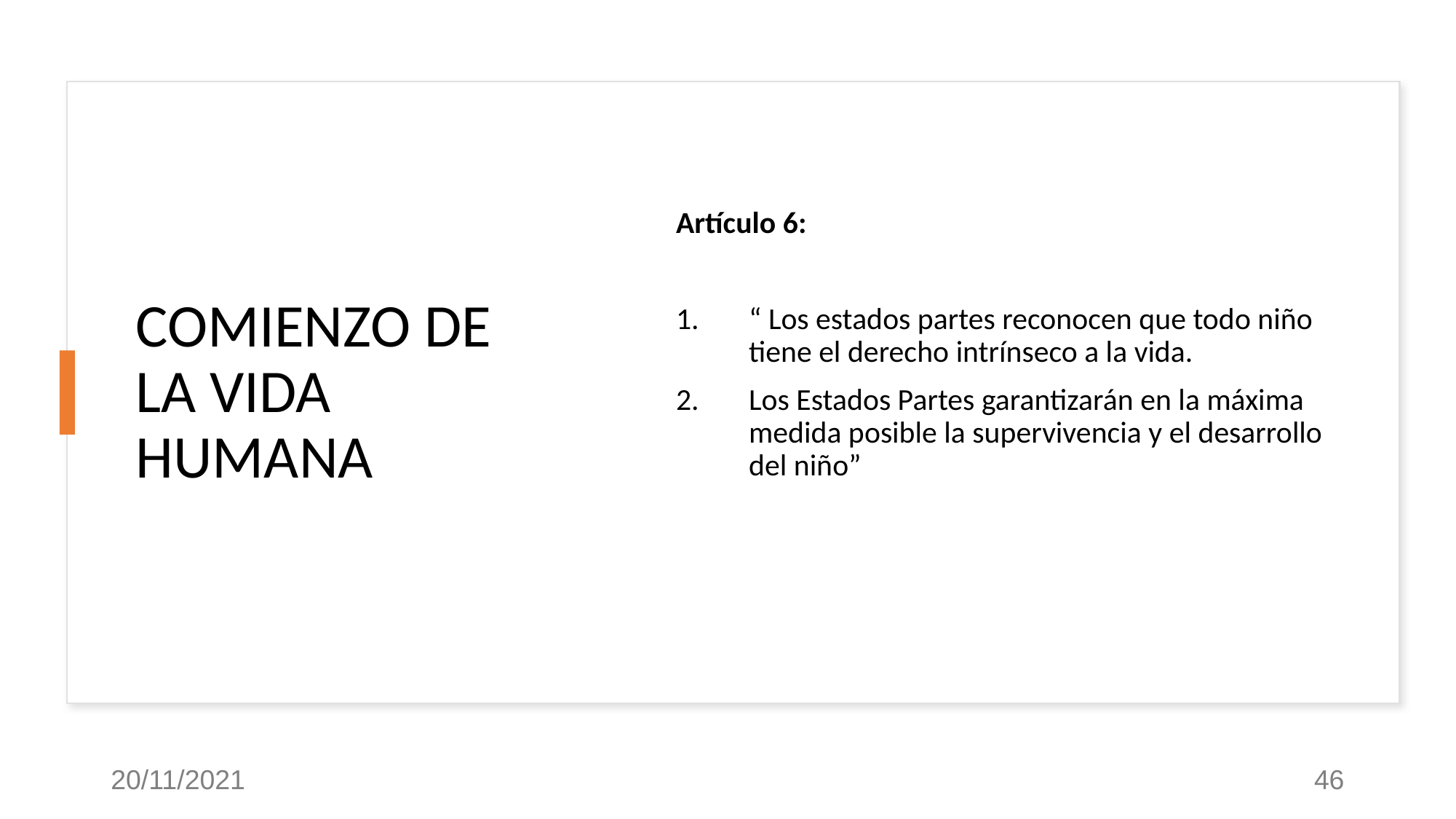

# COMIENZO DE LA VIDA HUMANA
Artículo 6:

“ Los estados partes reconocen que todo niño tiene el derecho intrínseco a la vida.
Los Estados Partes garantizarán en la máxima medida posible la supervivencia y el desarrollo del niño”

20/11/2021
46